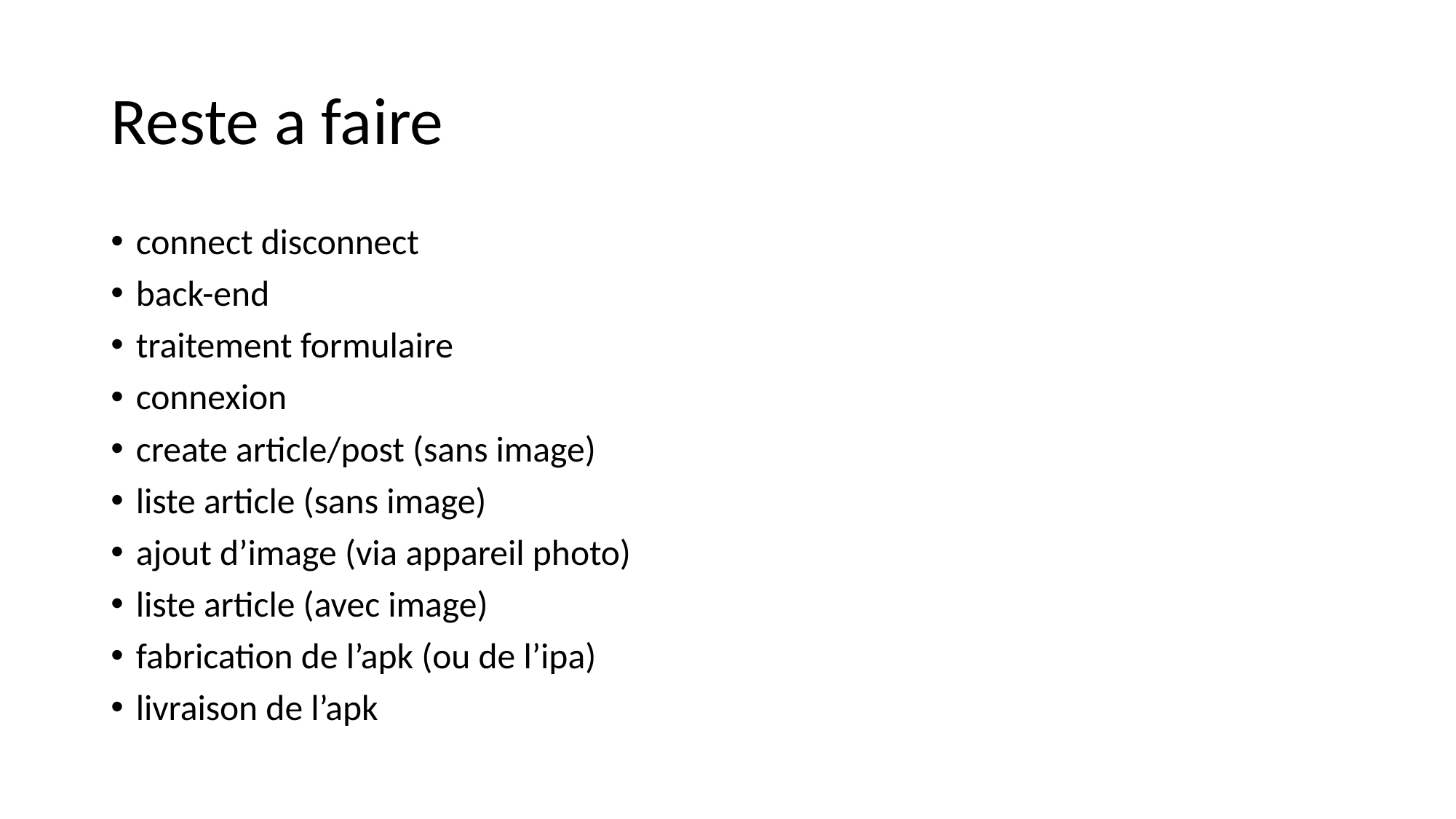

# Reste a faire
connect disconnect
back-end
traitement formulaire
connexion
create article/post (sans image)
liste article (sans image)
ajout d’image (via appareil photo)
liste article (avec image)
fabrication de l’apk (ou de l’ipa)
livraison de l’apk